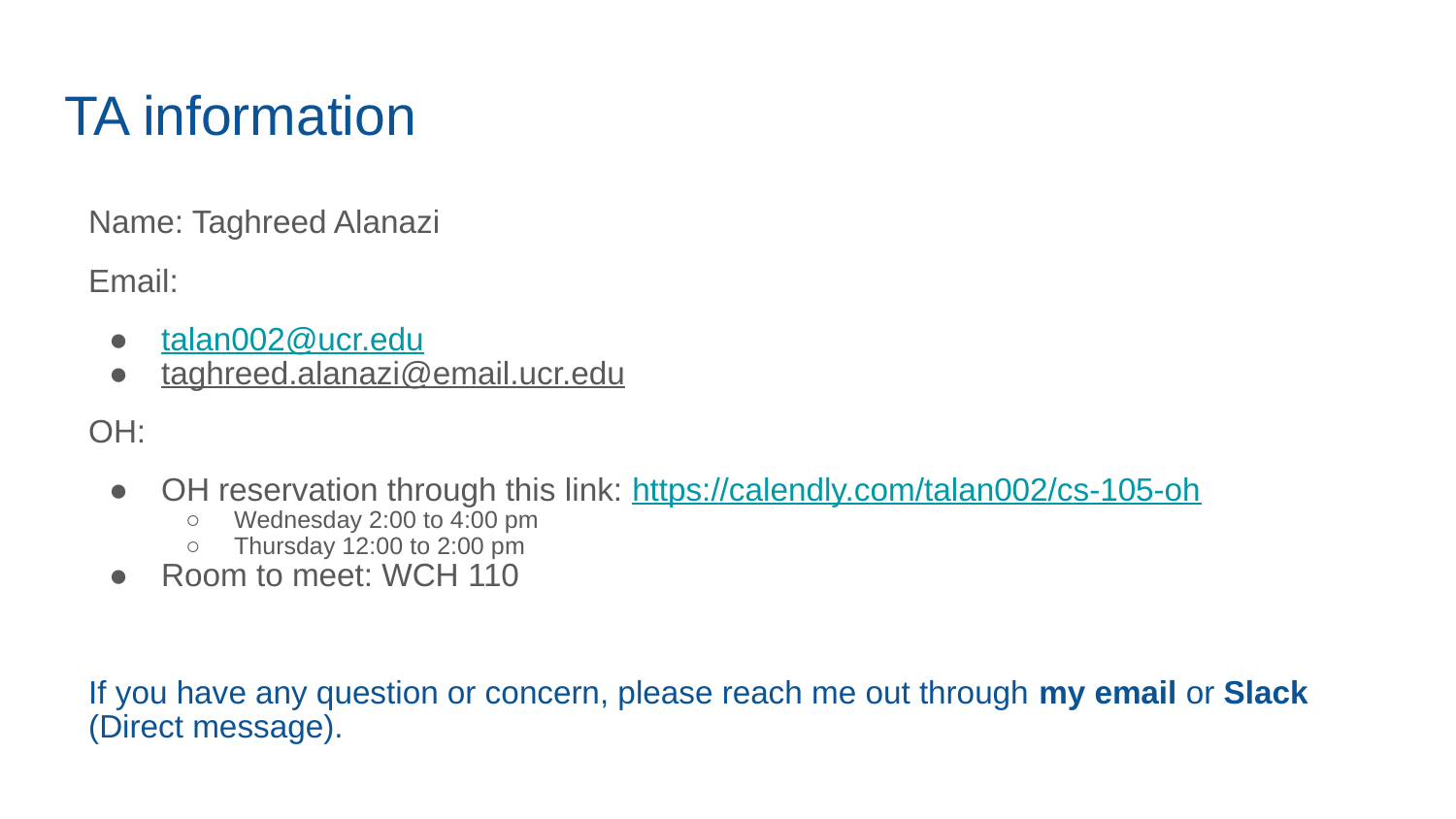

# TA information
Name: Taghreed Alanazi
Email:
talan002@ucr.edu
taghreed.alanazi@email.ucr.edu
OH:
OH reservation through this link: https://calendly.com/talan002/cs-105-oh
Wednesday 2:00 to 4:00 pm
Thursday 12:00 to 2:00 pm
Room to meet: WCH 110

If you have any question or concern, please reach me out through my email or Slack (Direct message).